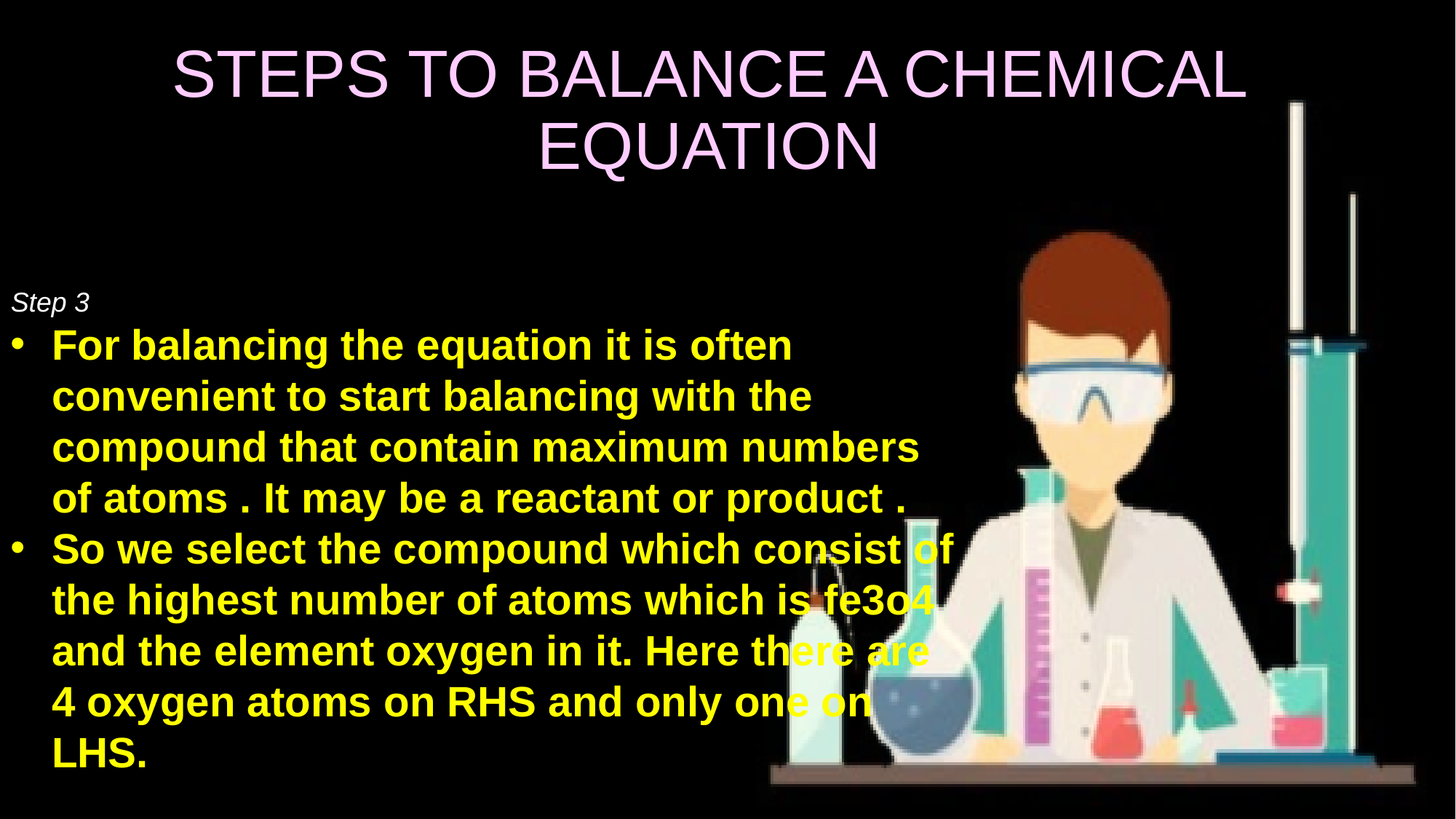

# STEPS TO BALANCE A CHEMICAL EQUATION

Step 3
For balancing the equation it is often convenient to start balancing with the compound that contain maximum numbers of atoms . It may be a reactant or product .
So we select the compound which consist of the highest number of atoms which is fe3o4 and the element oxygen in it. Here there are 4 oxygen atoms on RHS and only one on LHS.